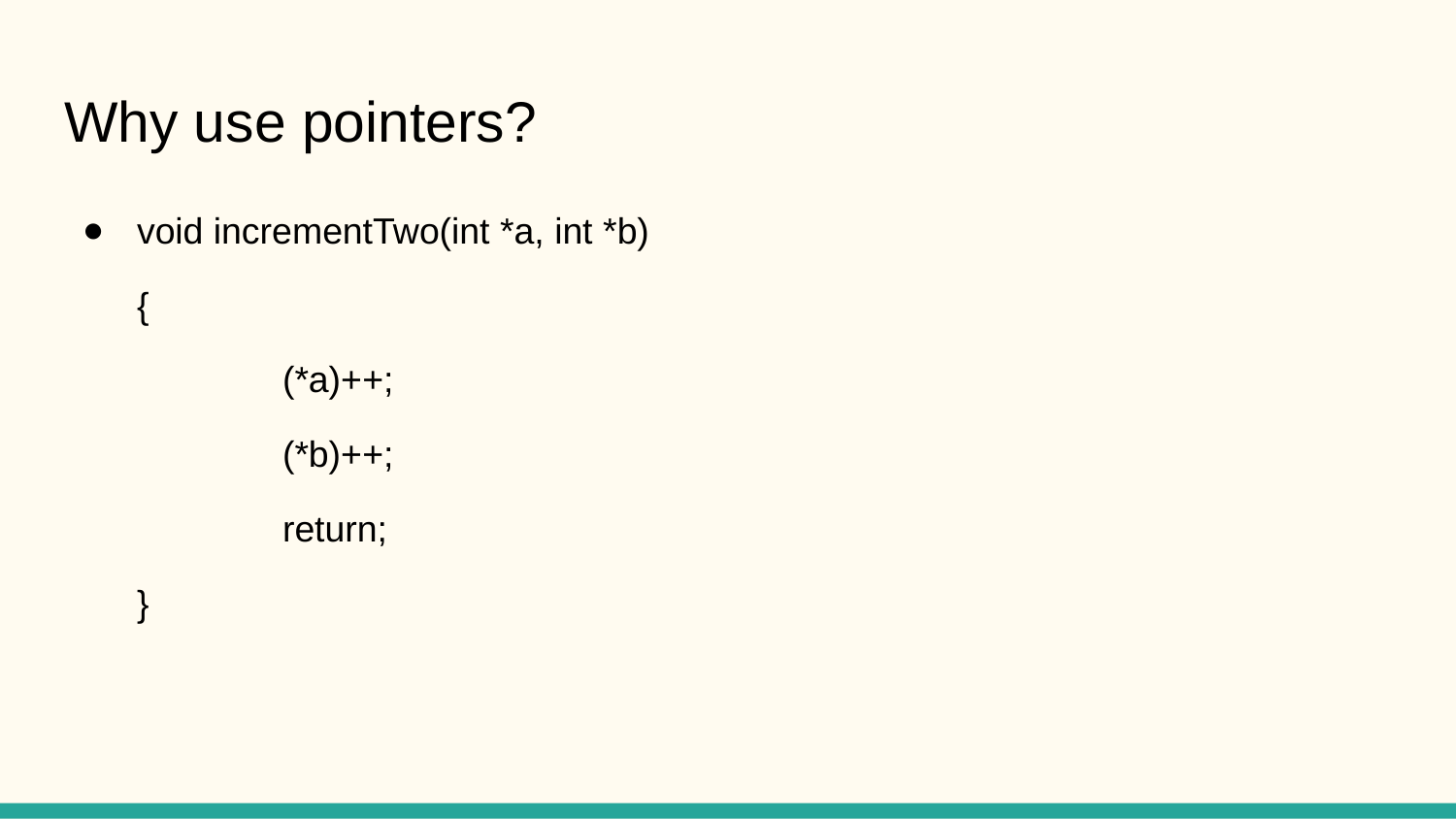

# Why use pointers?
void incrementTwo(int *a, int *b)
{
	(*a)++;
	(*b)++;
	return;
}